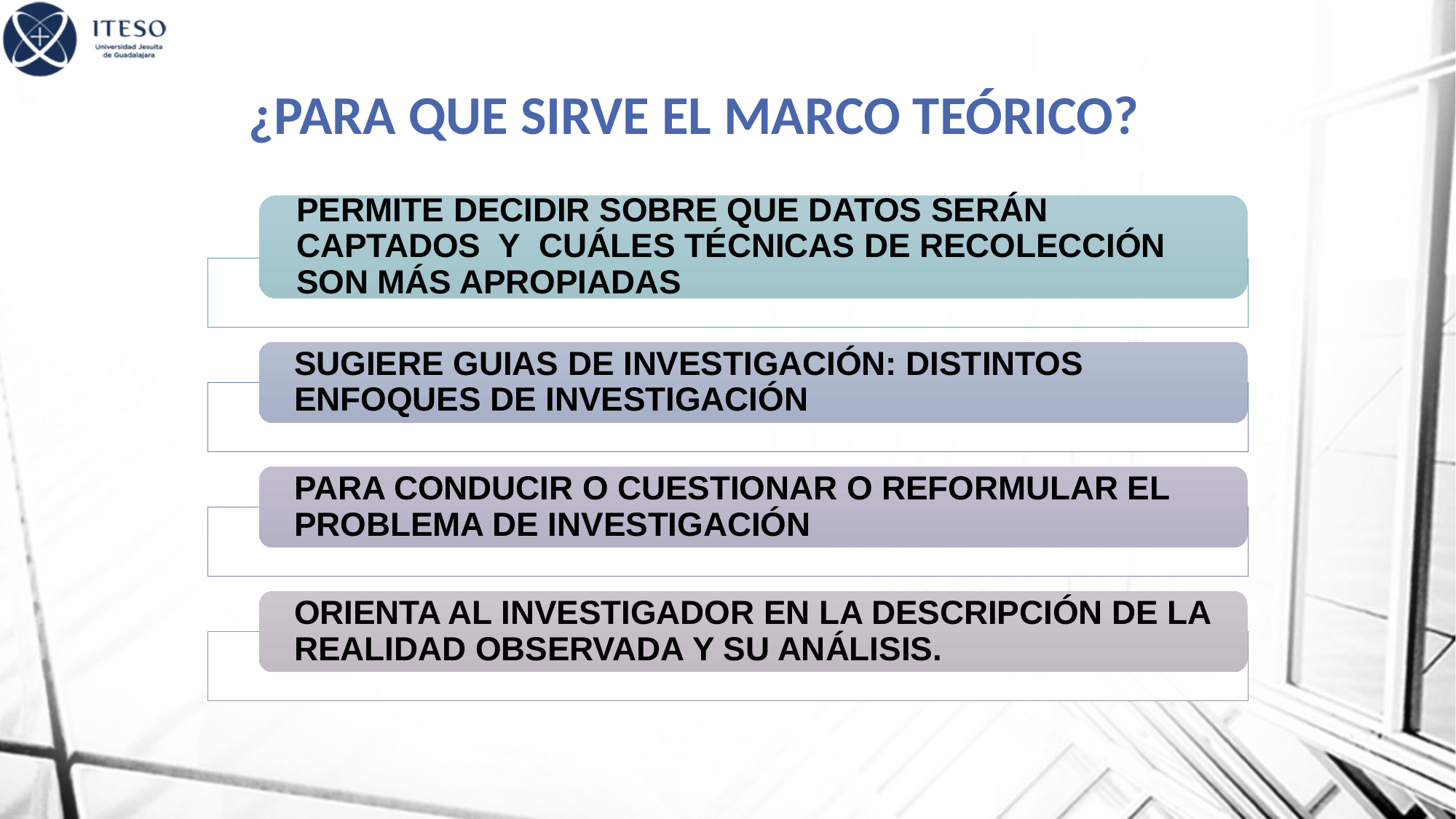

# ¿PARA QUE SIRVE EL MARCO TEÓRICO?
PERMITE DECIDIR SOBRE QUE DATOS SERÁN CAPTADOS  Y  CUÁLES TÉCNICAS DE RECOLECCIÓN SON MÁS APROPIADAS
SUGIERE GUIAS DE INVESTIGACIÓN: DISTINTOS ENFOQUES DE INVESTIGACIÓN
PARA CONDUCIR O CUESTIONAR O REFORMULAR EL PROBLEMA DE INVESTIGACIÓN
ORIENTA AL INVESTIGADOR EN LA DESCRIPCIÓN DE LA REALIDAD OBSERVADA Y SU ANÁLISIS.